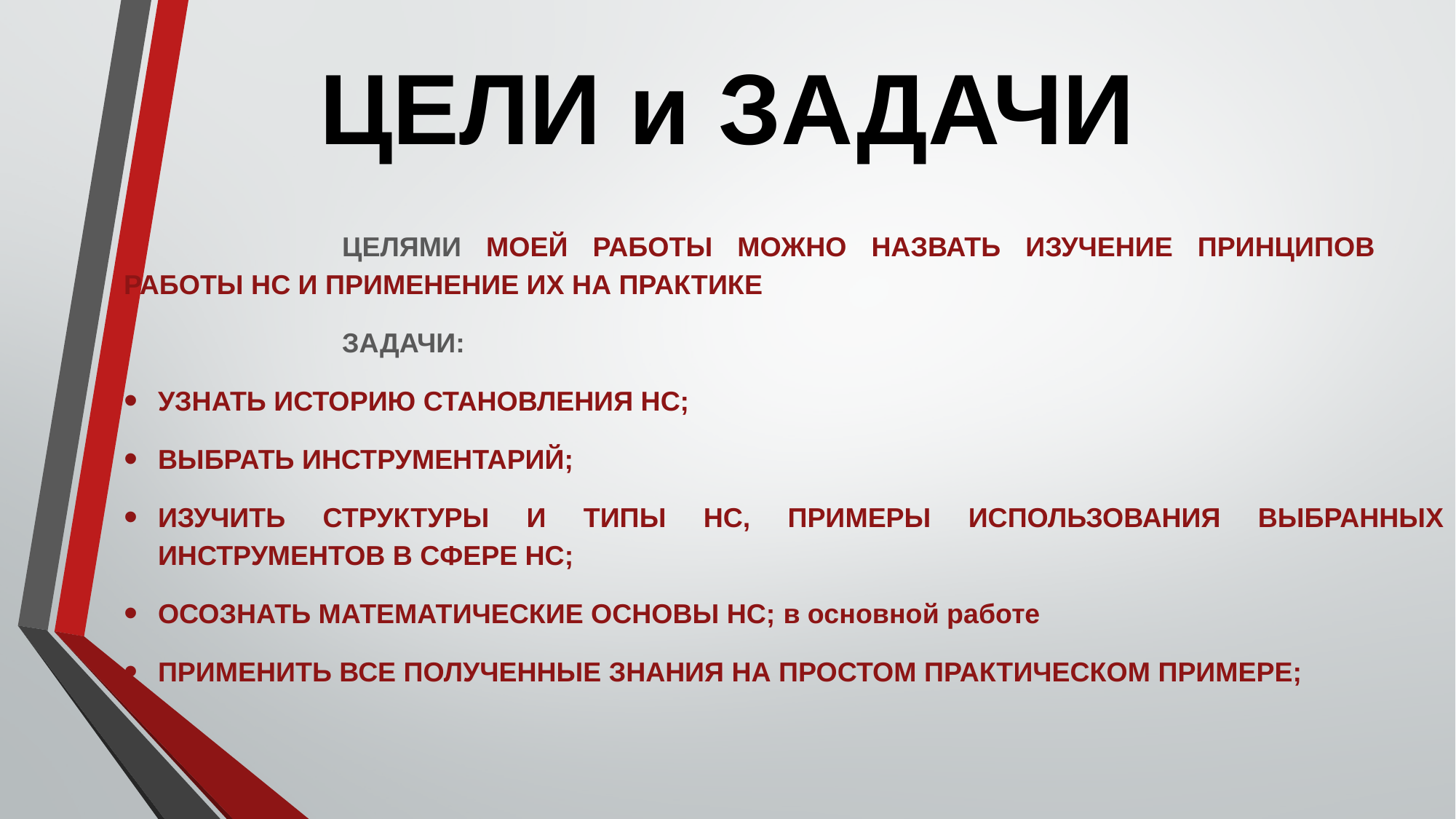

# ЦЕЛИ и ЗАДАЧИ
		ЦЕЛЯМИ МОЕЙ РАБОТЫ МОЖНО НАЗВАТЬ ИЗУЧЕНИЕ ПРИНЦИПОВ 	РАБОТЫ НС И ПРИМЕНЕНИЕ ИХ НА ПРАКТИКЕ
		ЗАДАЧИ:
УЗНАТЬ ИСТОРИЮ СТАНОВЛЕНИЯ НС;
ВЫБРАТЬ ИНСТРУМЕНТАРИЙ;
ИЗУЧИТЬ СТРУКТУРЫ И ТИПЫ НС, ПРИМЕРЫ ИСПОЛЬЗОВАНИЯ ВЫБРАННЫХ ИНСТРУМЕНТОВ В СФЕРЕ НС;
ОСОЗНАТЬ МАТЕМАТИЧЕСКИЕ ОСНОВЫ НС; в основной работе
ПРИМЕНИТЬ ВСЕ ПОЛУЧЕННЫЕ ЗНАНИЯ НА ПРОСТОМ ПРАКТИЧЕСКОМ ПРИМЕРЕ;